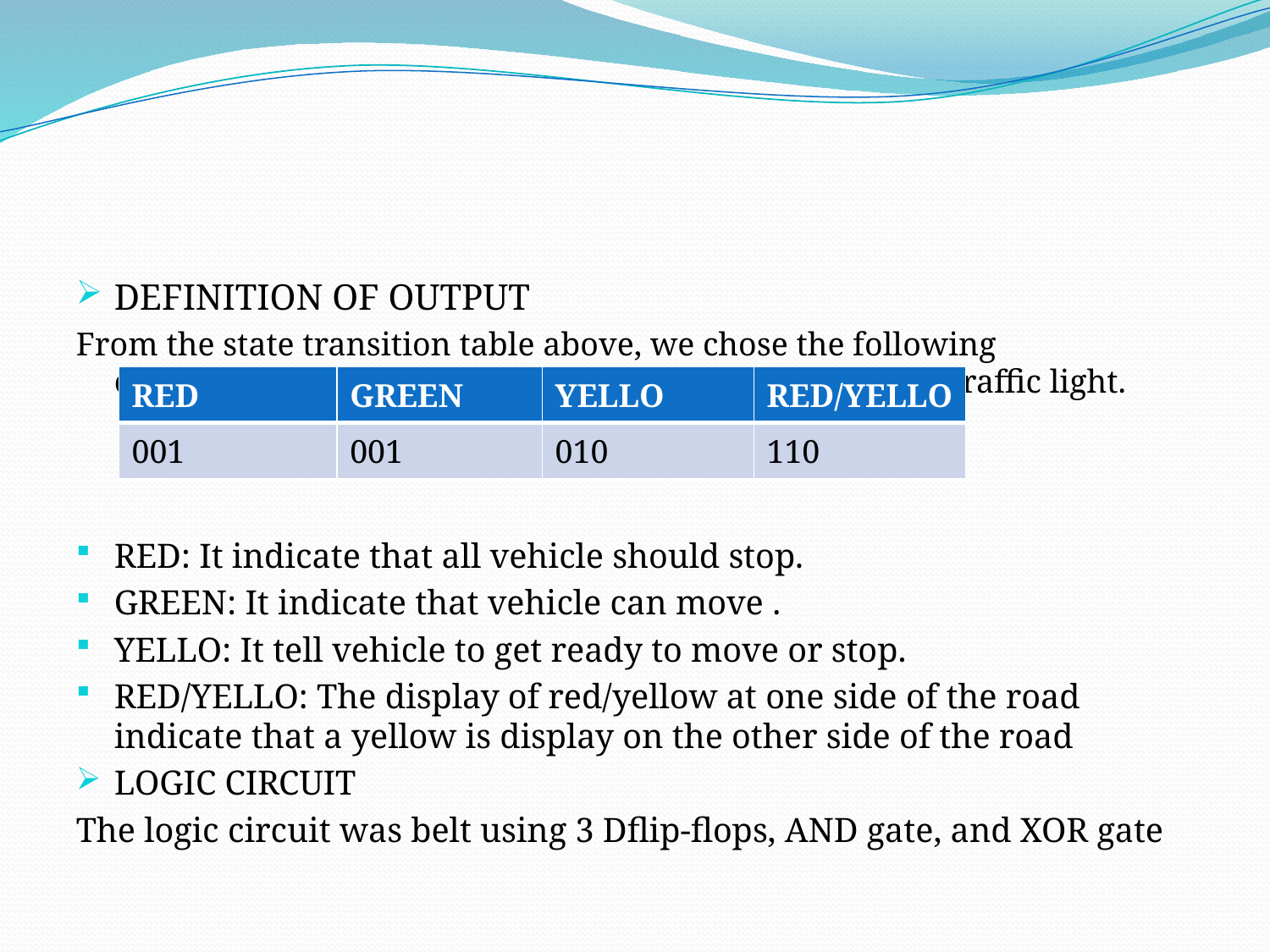

#
DEFINITION OF OUTPUT
From the state transition table above, we chose the following combinations to indicate red, green and  yellow on our traffic light.

RED: It indicate that all vehicle should stop.
GREEN: It indicate that vehicle can move .
YELLO: It tell vehicle to get ready to move or stop.
RED/YELLO: The display of red/yellow at one side of the road indicate that a yellow is display on the other side of the road
LOGIC CIRCUIT
The logic circuit was belt using 3 Dflip-flops, AND gate, and XOR gate
| RED | GREEN | YELLO | RED/YELLO |
| --- | --- | --- | --- |
| 001 | 001 | 010 | 110 |